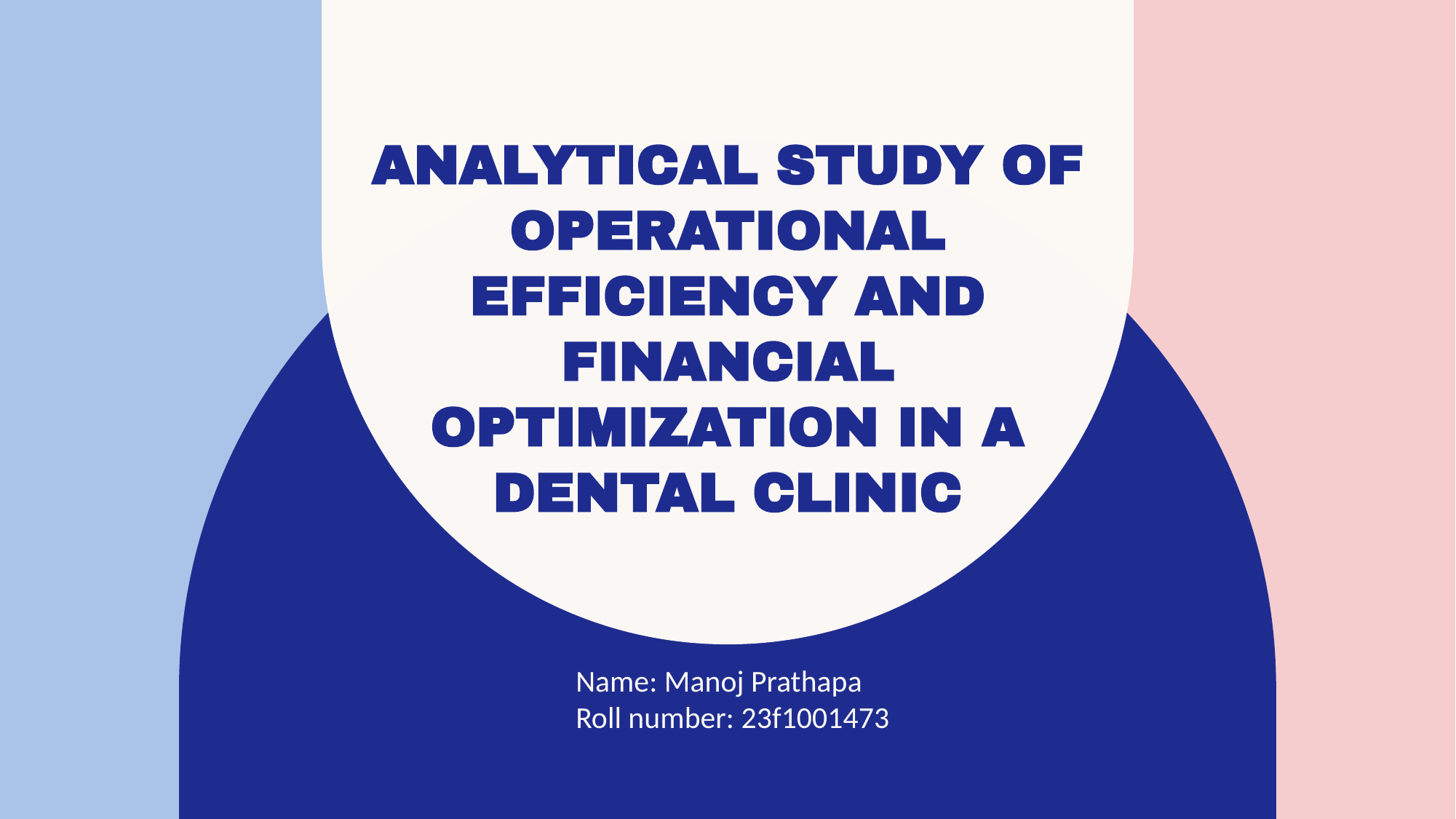

# Analytical Study of Operational Efficiency and Financial Optimization in a Dental Clinic
Name: Manoj Prathapa
Roll number: 23f1001473